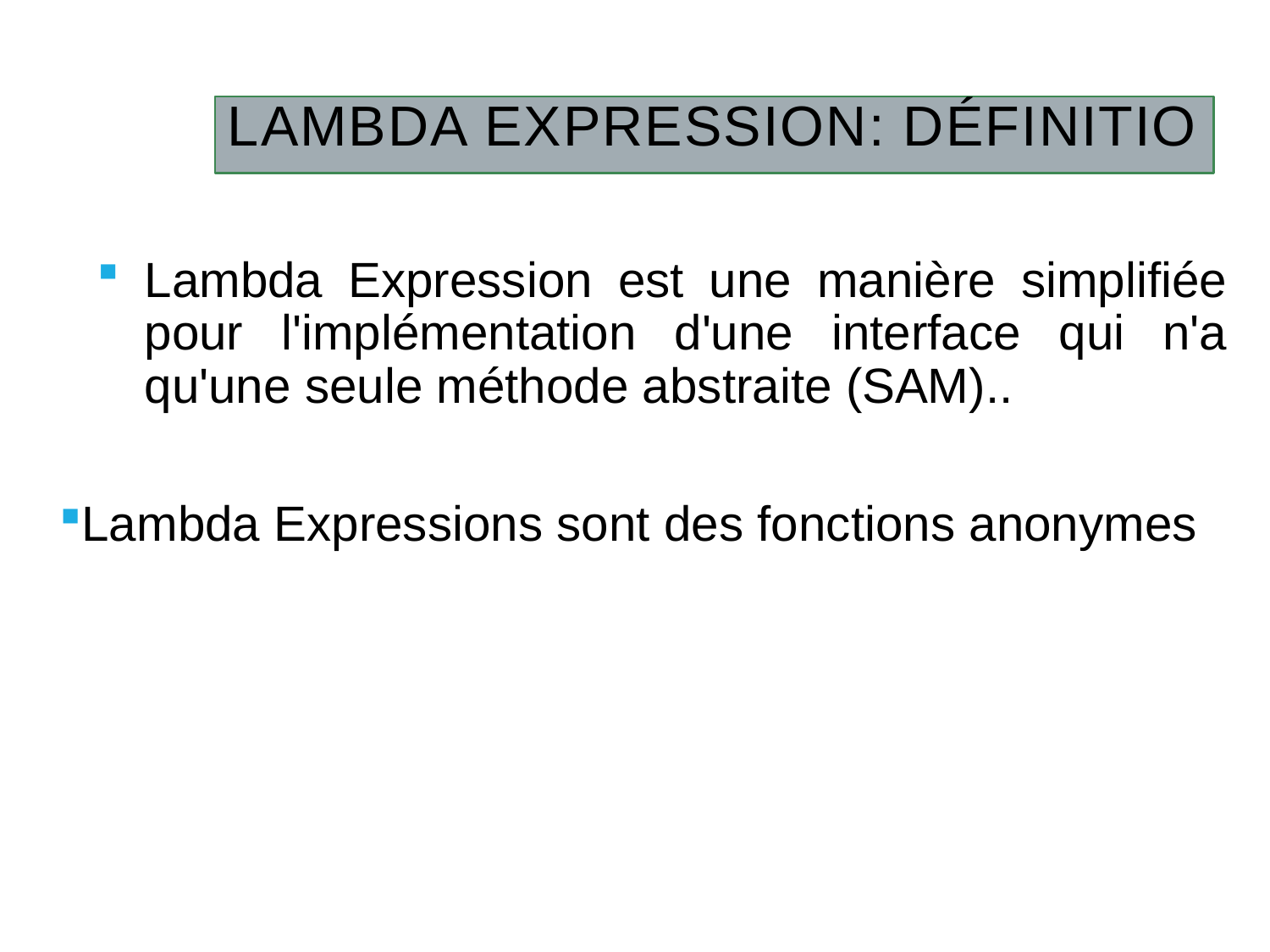

# Lambda Expression: Déﬁnition

Lambda Expression est une manière simplifiée pour l'implémentation d'une interface qui n'a qu'une seule méthode abstraite (SAM)..

Lambda Expressions sont des fonctions anonymes
5